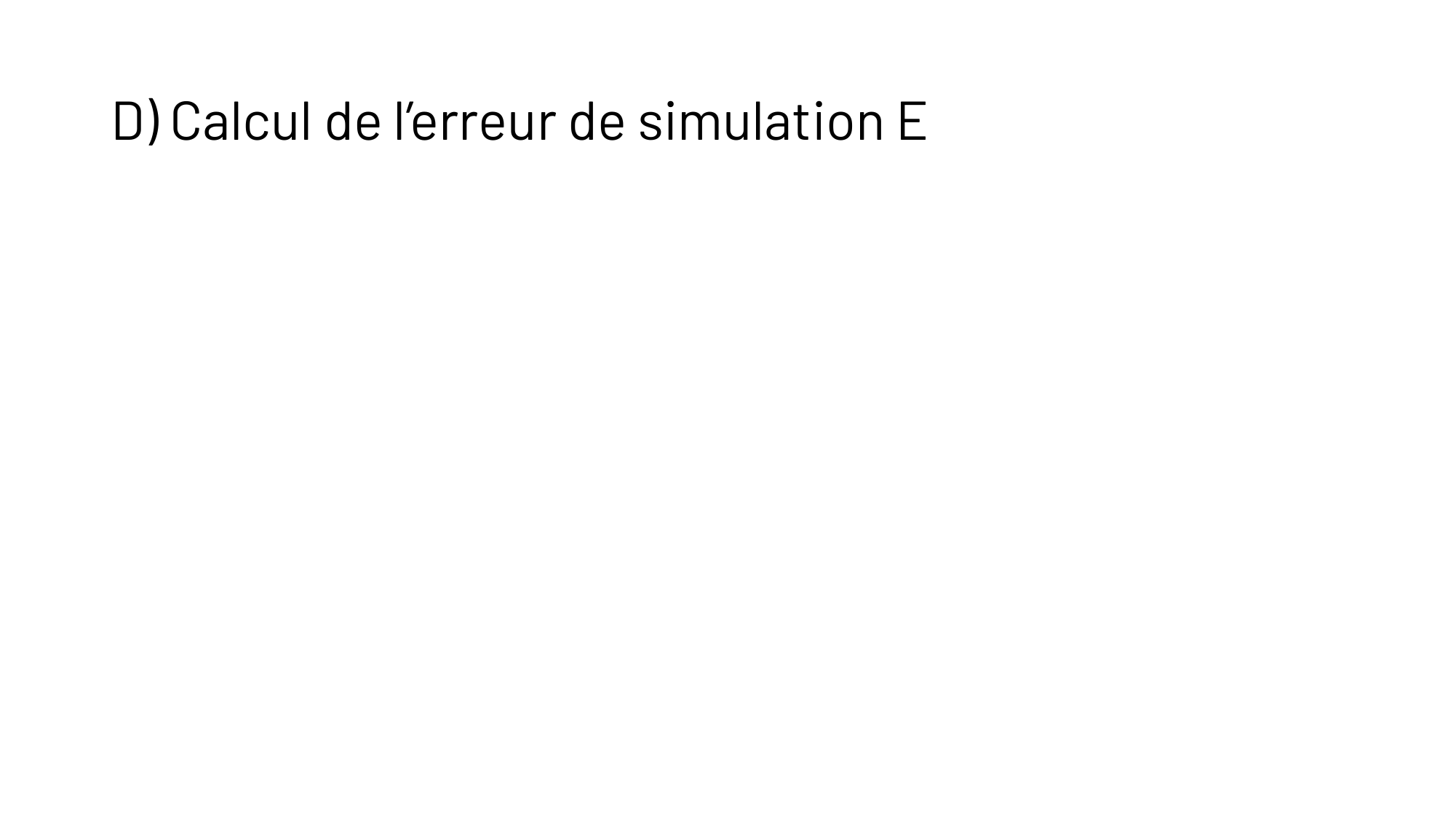

# D) Calcul de l’erreur de simulation E